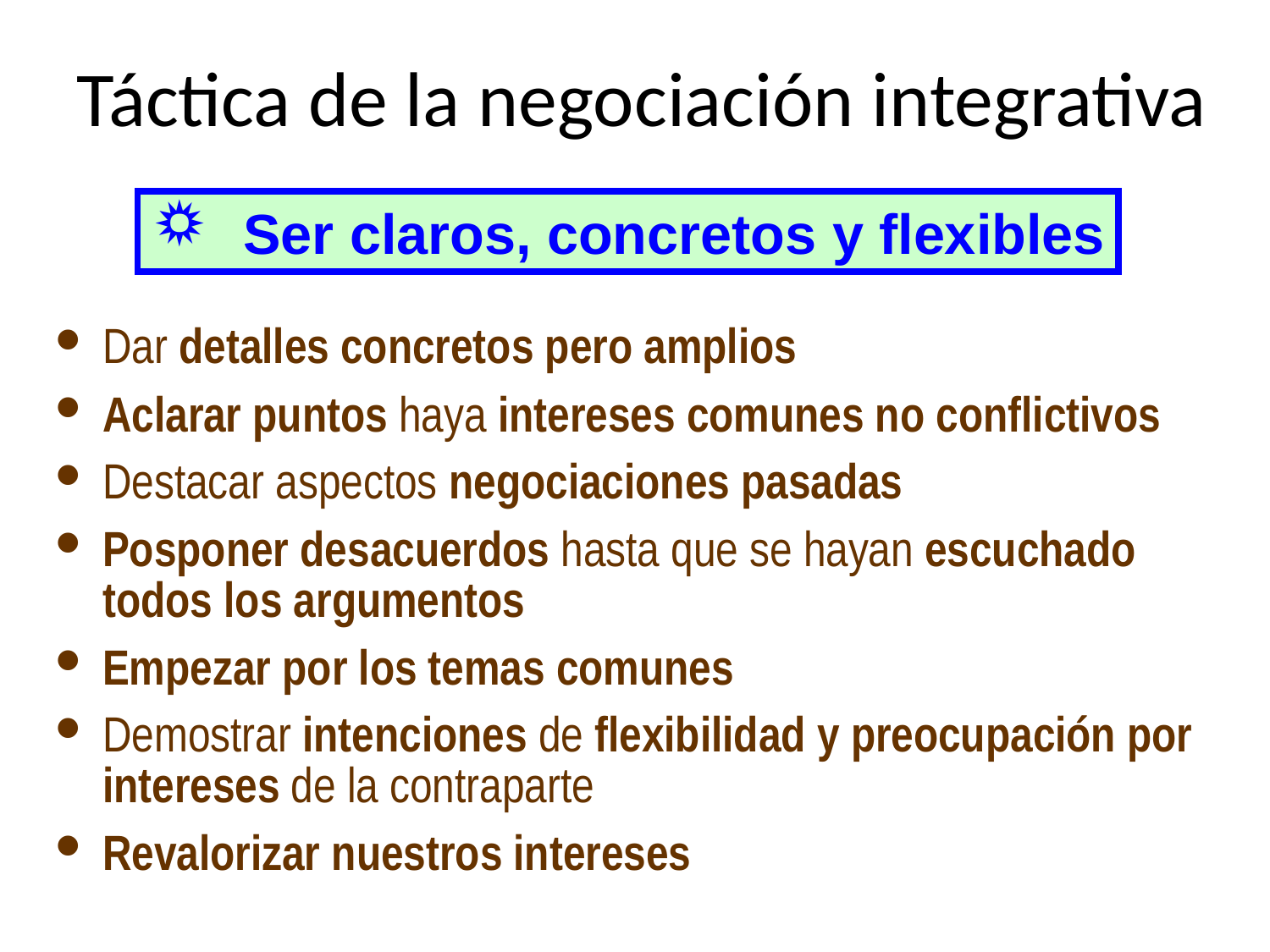

# Táctica de la negociación integrativa
Ser claros, concretos y flexibles
Dar detalles concretos pero amplios
Aclarar puntos haya intereses comunes no conflictivos
Destacar aspectos negociaciones pasadas
Posponer desacuerdos hasta que se hayan escuchado todos los argumentos
Empezar por los temas comunes
Demostrar intenciones de flexibilidad y preocupación por intereses de la contraparte
Revalorizar nuestros intereses